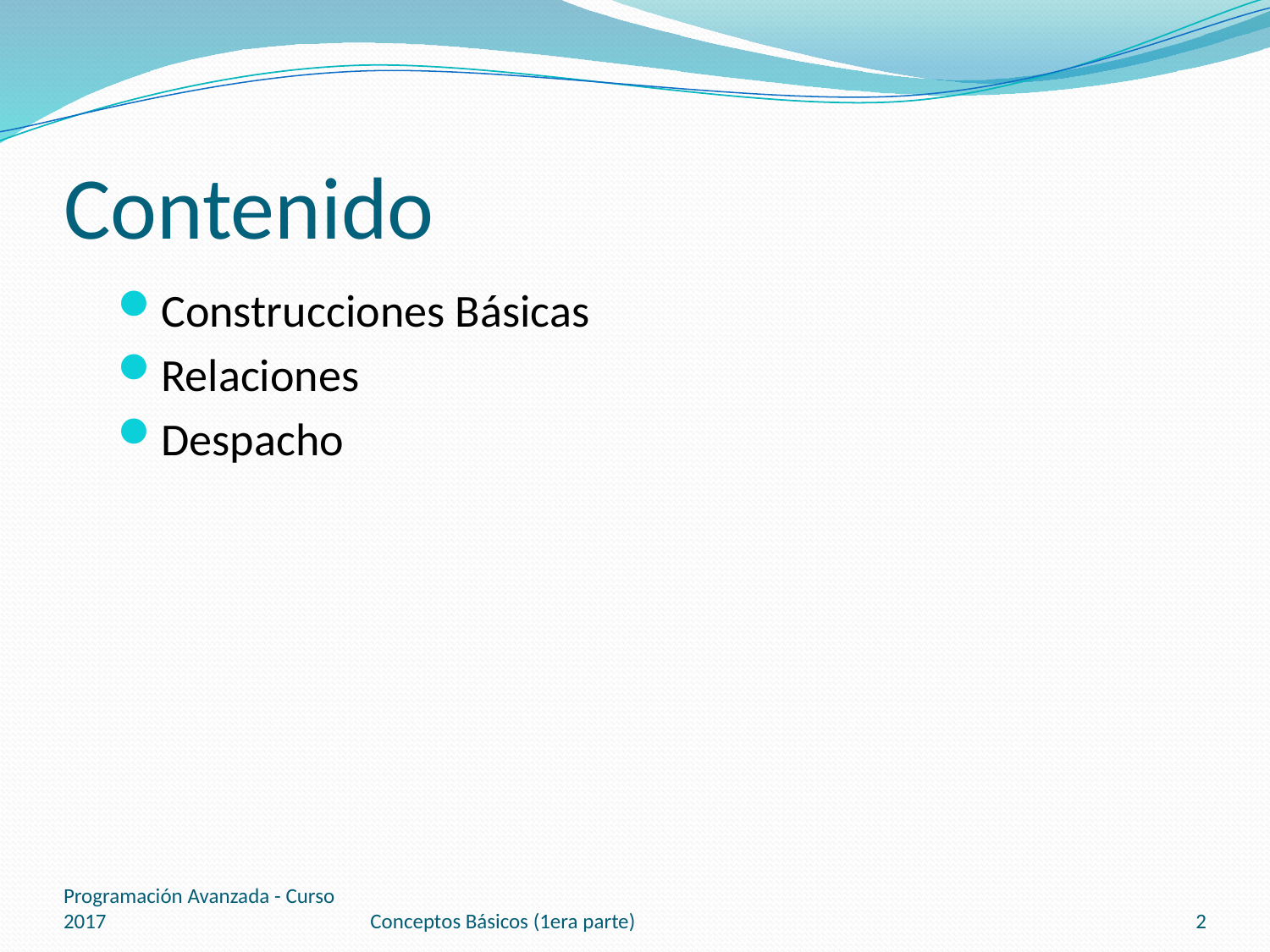

# Contenido
Construcciones Básicas
Relaciones
Despacho
Programación Avanzada - Curso 2017
Conceptos Básicos (1era parte)
2